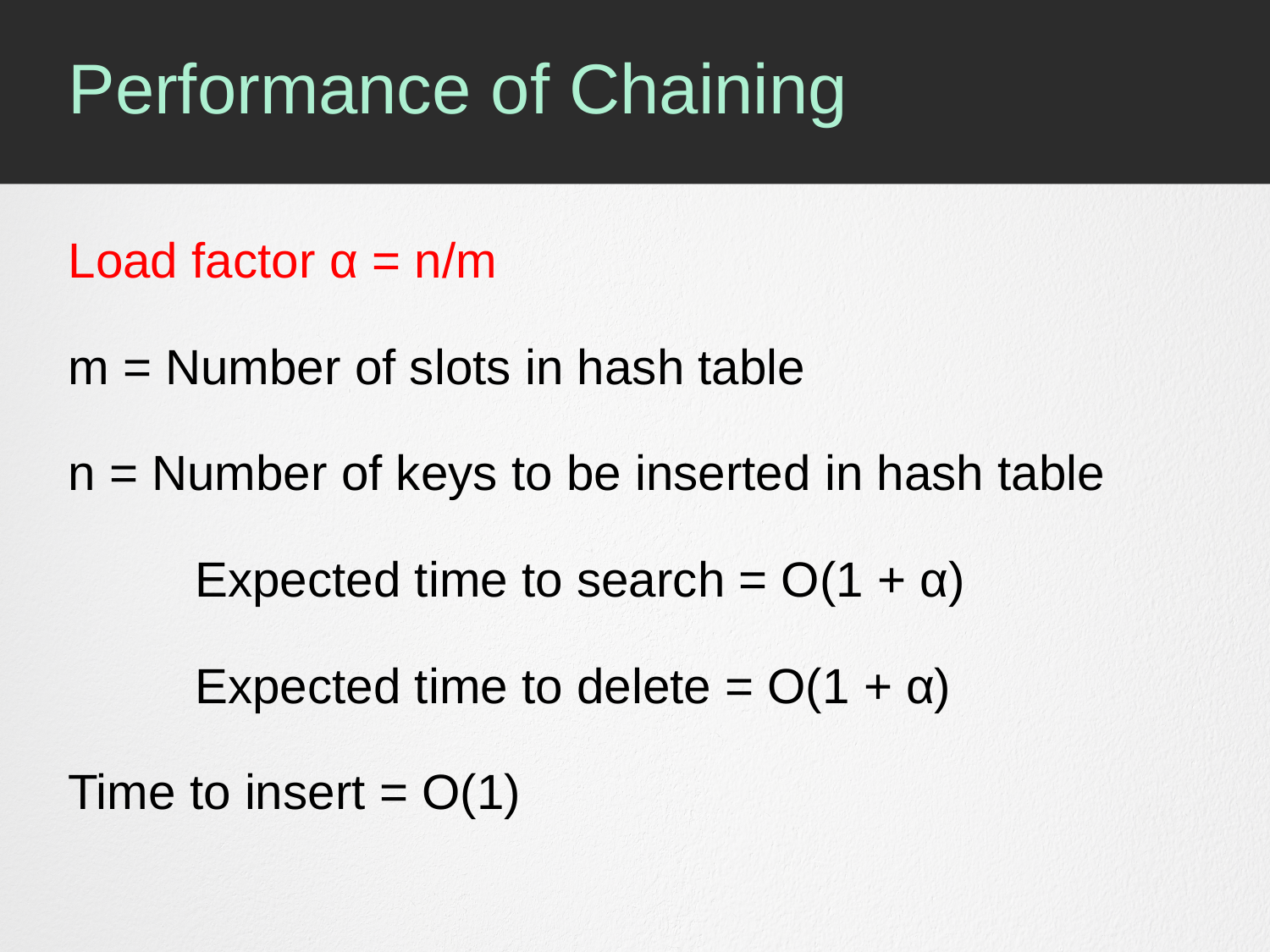

# Performance of Chaining
Load factor α = n/m
m = Number of slots in hash table
n = Number of keys to be inserted in hash table
    	Expected time to search = O(1 + α)
  	Expected time to delete = O(1 + α)
Time to insert = O(1)